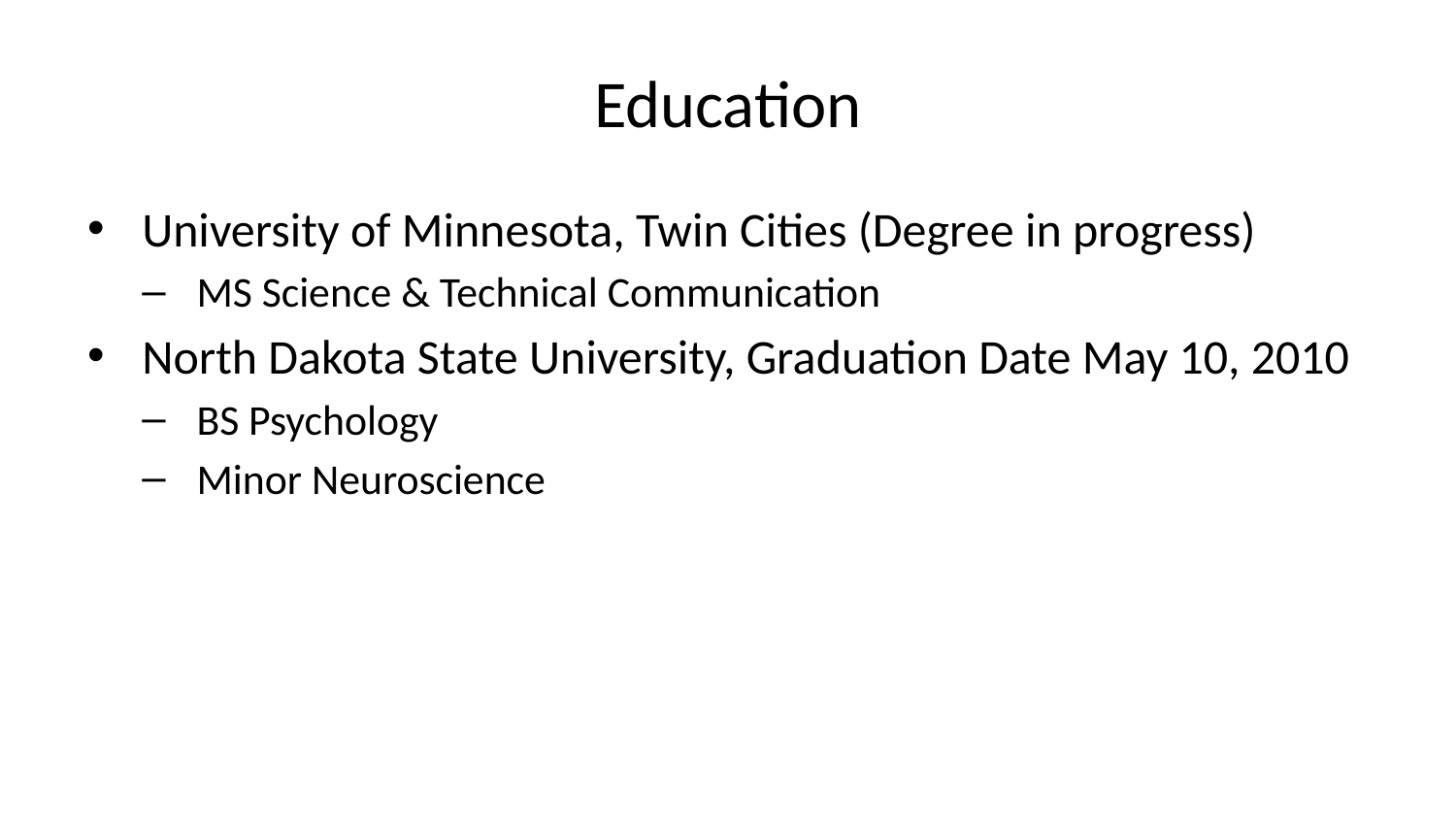

# Education
University of Minnesota, Twin Cities (Degree in progress)
MS Science & Technical Communication
North Dakota State University, Graduation Date May 10, 2010
BS Psychology
Minor Neuroscience